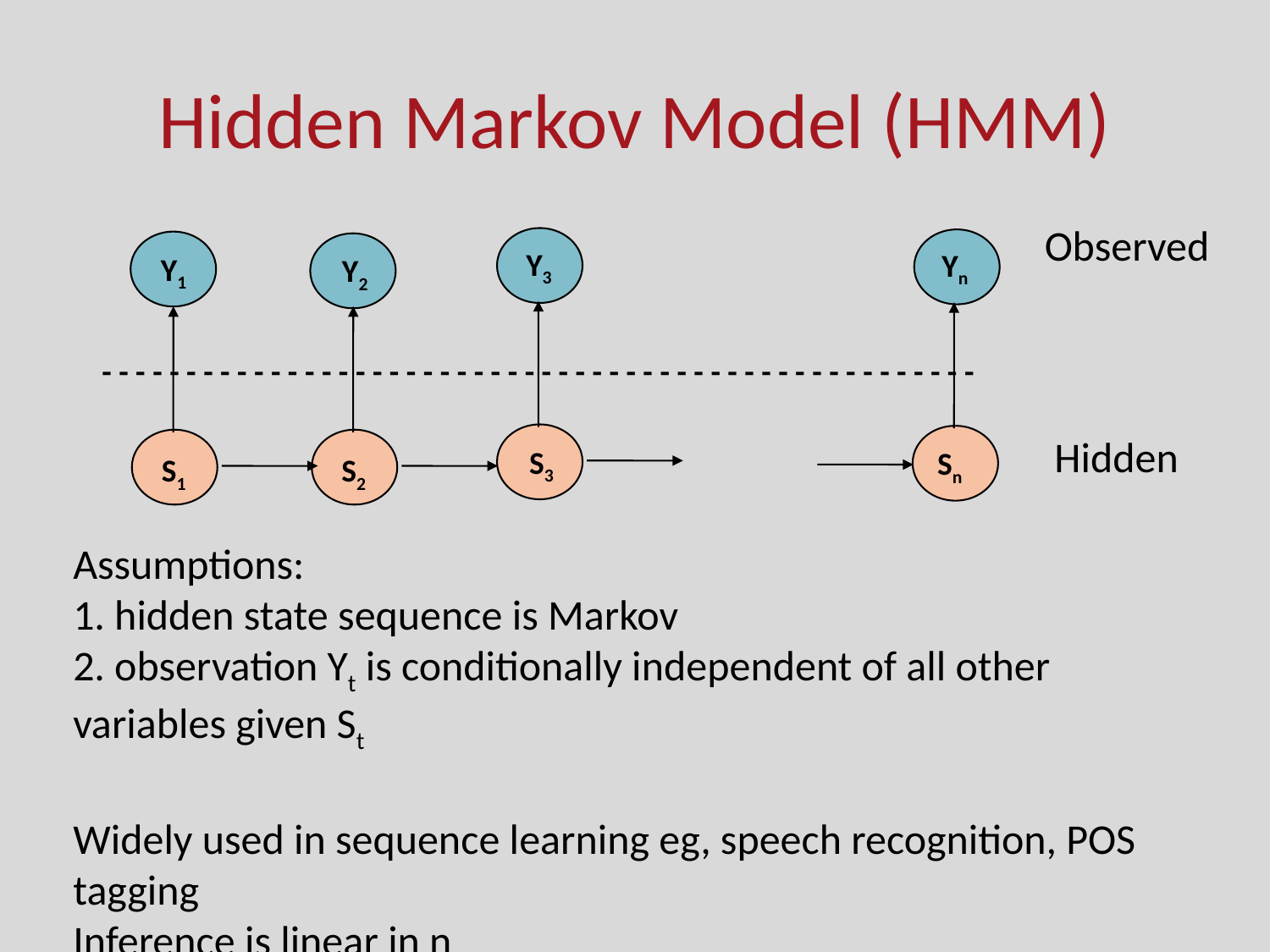

# Hidden Markov Model (HMM)
Observed

Y3
Yn
Y1
Y2

- - - - - - - - - - - - - - - - - - - - - - - - - - - - - - - - - - - - - - - - - - - - - - - - - - - -
Hidden

S3
Sn
S1
S2

Assumptions:
1. hidden state sequence is Markov
2. observation Yt is conditionally independent of all other variables given St

Widely used in sequence learning eg, speech recognition, POS tagging
Inference is linear in n